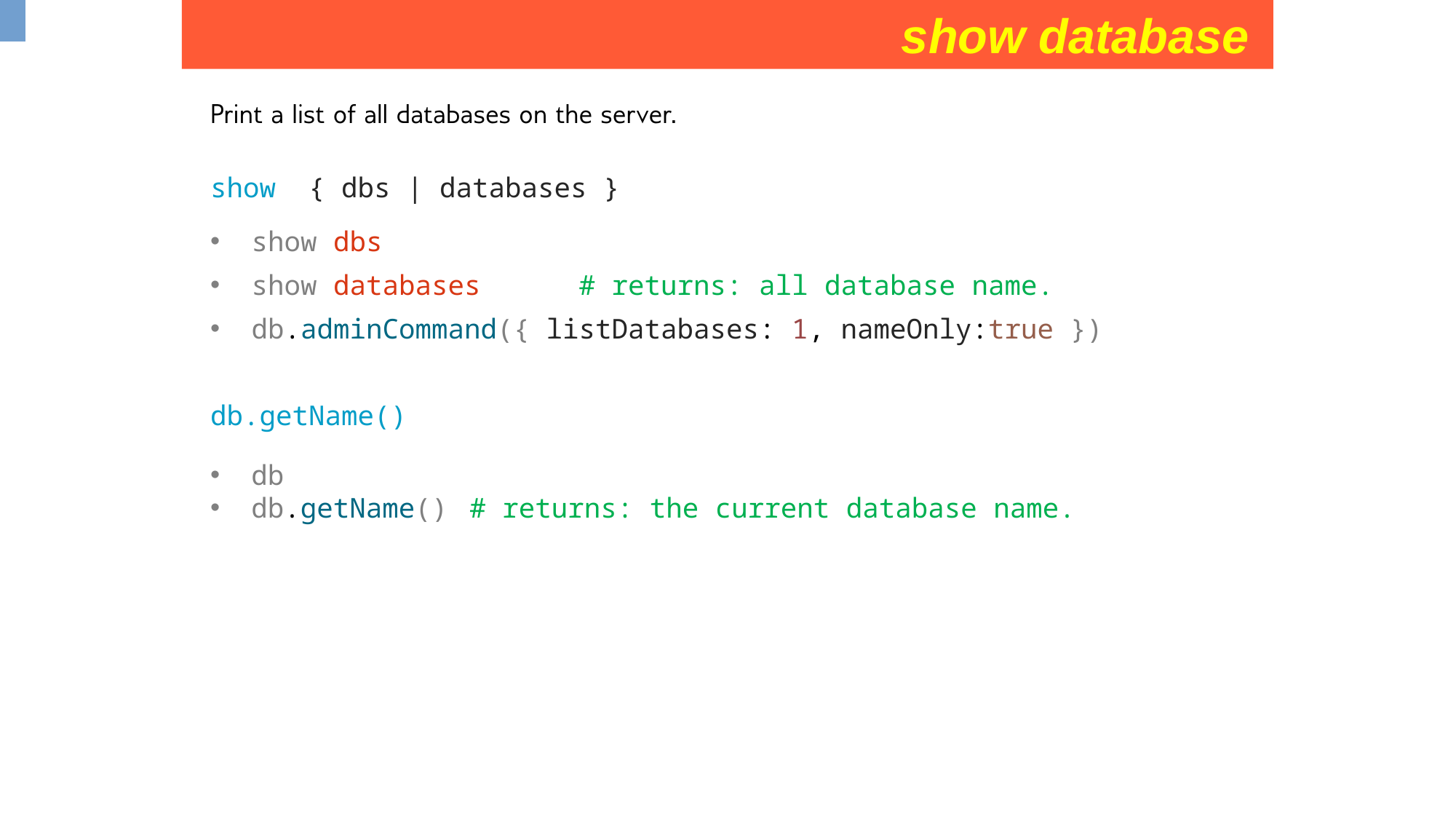

show database
Print a list of all databases on the server.
show  { dbs | databases }
show dbs

show databases	# returns: all database name.

db.adminCommand({ listDatabases: 1, nameOnly:true })
db.getName()
db
db.getName()	# returns: the current database name.